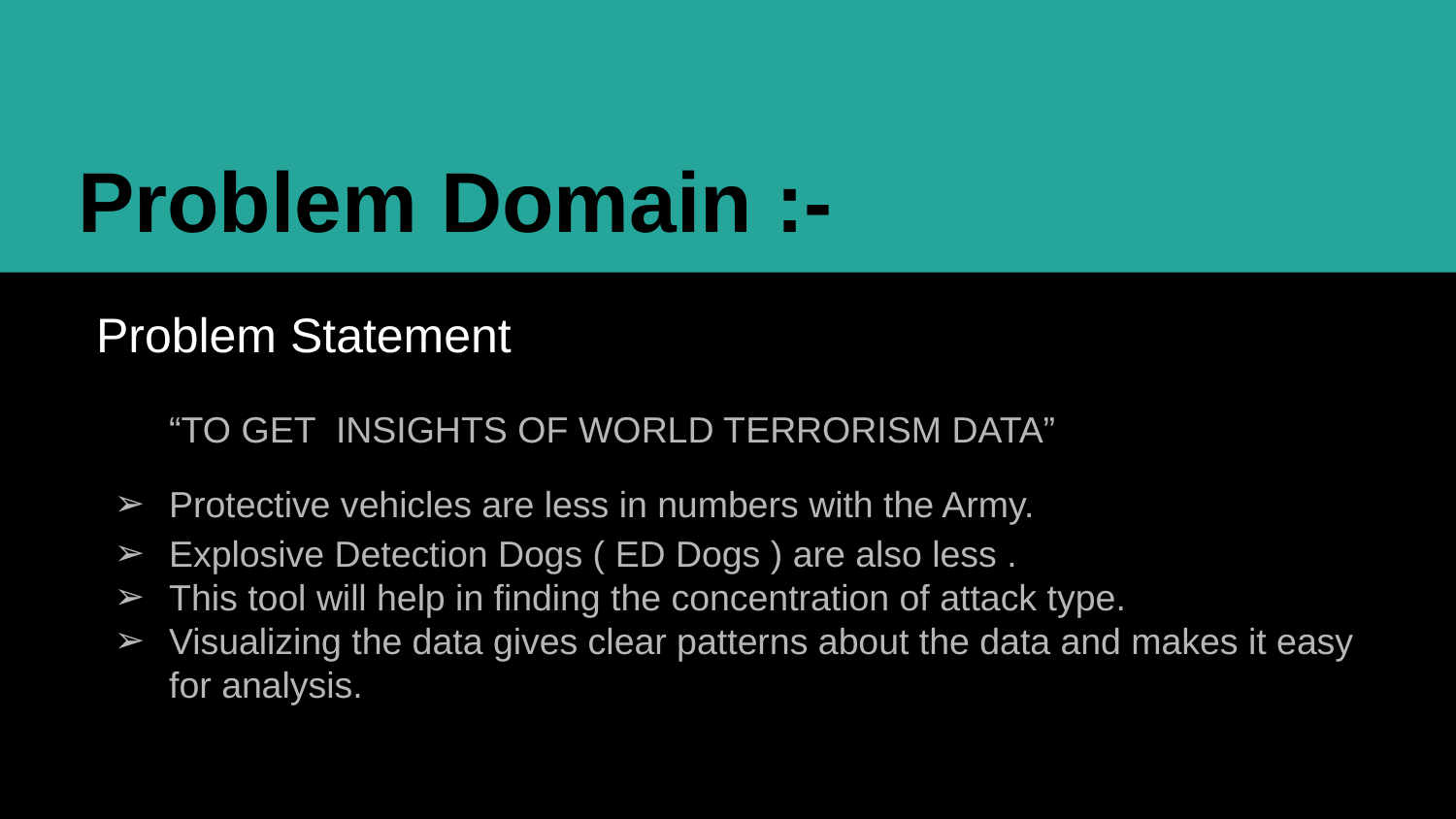

Problem Domain :-
Problem Statement

“TO GET  INSIGHTS OF WORLD TERRORISM DATA”
Protective vehicles are less in numbers with the Army.
Explosive Detection Dogs ( ED Dogs ) are also less .
This tool will help in finding the concentration of attack type.
Visualizing the data gives clear patterns about the data and makes it easy for analysis.
Designing a Dashboard for Analysi